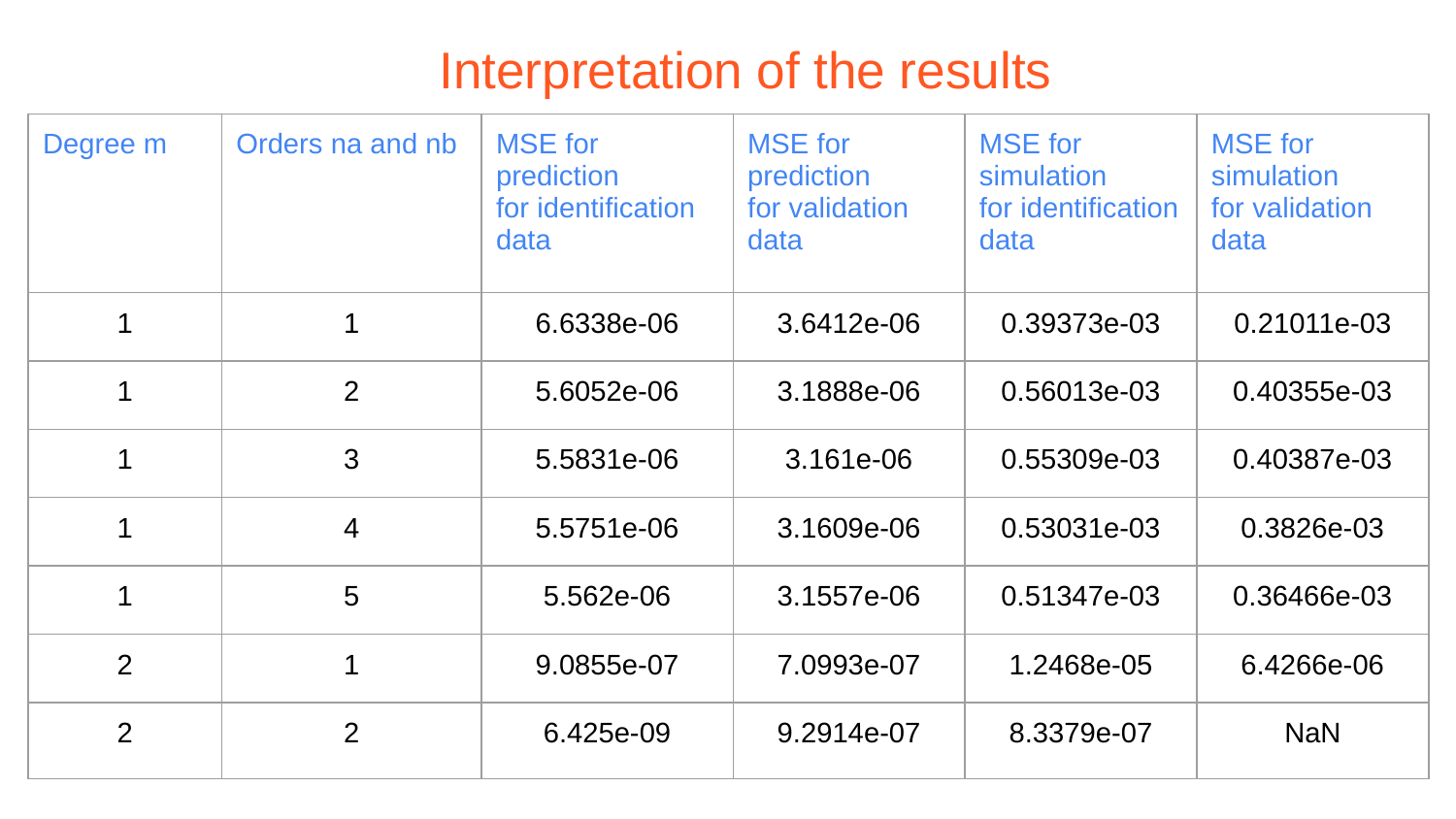

# Interpretation of the results
| Degree m | Orders na and nb | MSE for prediction for identification data | MSE for prediction for validation data | MSE for simulation for identification data | MSE for simulation for validation data |
| --- | --- | --- | --- | --- | --- |
| 1 | 1 | 6.6338e-06 | 3.6412e-06 | 0.39373e-03 | 0.21011e-03 |
| 1 | 2 | 5.6052e-06 | 3.1888e-06 | 0.56013e-03 | 0.40355e-03 |
| 1 | 3 | 5.5831e-06 | 3.161e-06 | 0.55309e-03 | 0.40387e-03 |
| 1 | 4 | 5.5751e-06 | 3.1609e-06 | 0.53031e-03 | 0.3826e-03 |
| 1 | 5 | 5.562e-06 | 3.1557e-06 | 0.51347e-03 | 0.36466e-03 |
| 2 | 1 | 9.0855e-07 | 7.0993e-07 | 1.2468e-05 | 6.4266e-06 |
| 2 | 2 | 6.425e-09 | 9.2914e-07 | 8.3379e-07 | NaN |